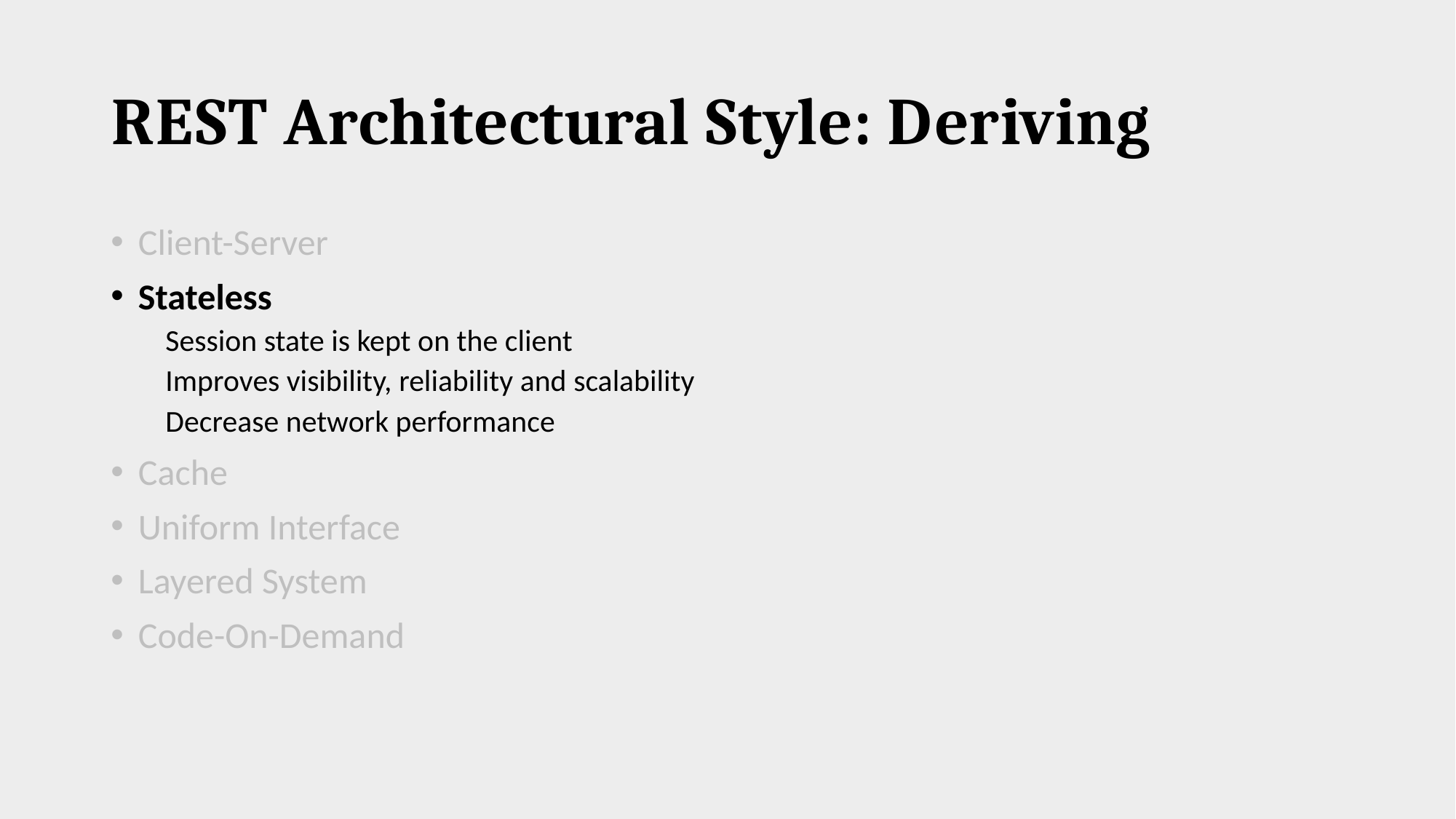

# REST Architectural Style: Deriving
Client-Server
Stateless
Session state is kept on the client
Improves visibility, reliability and scalability
Decrease network performance
Cache
Uniform Interface
Layered System
Code-On-Demand